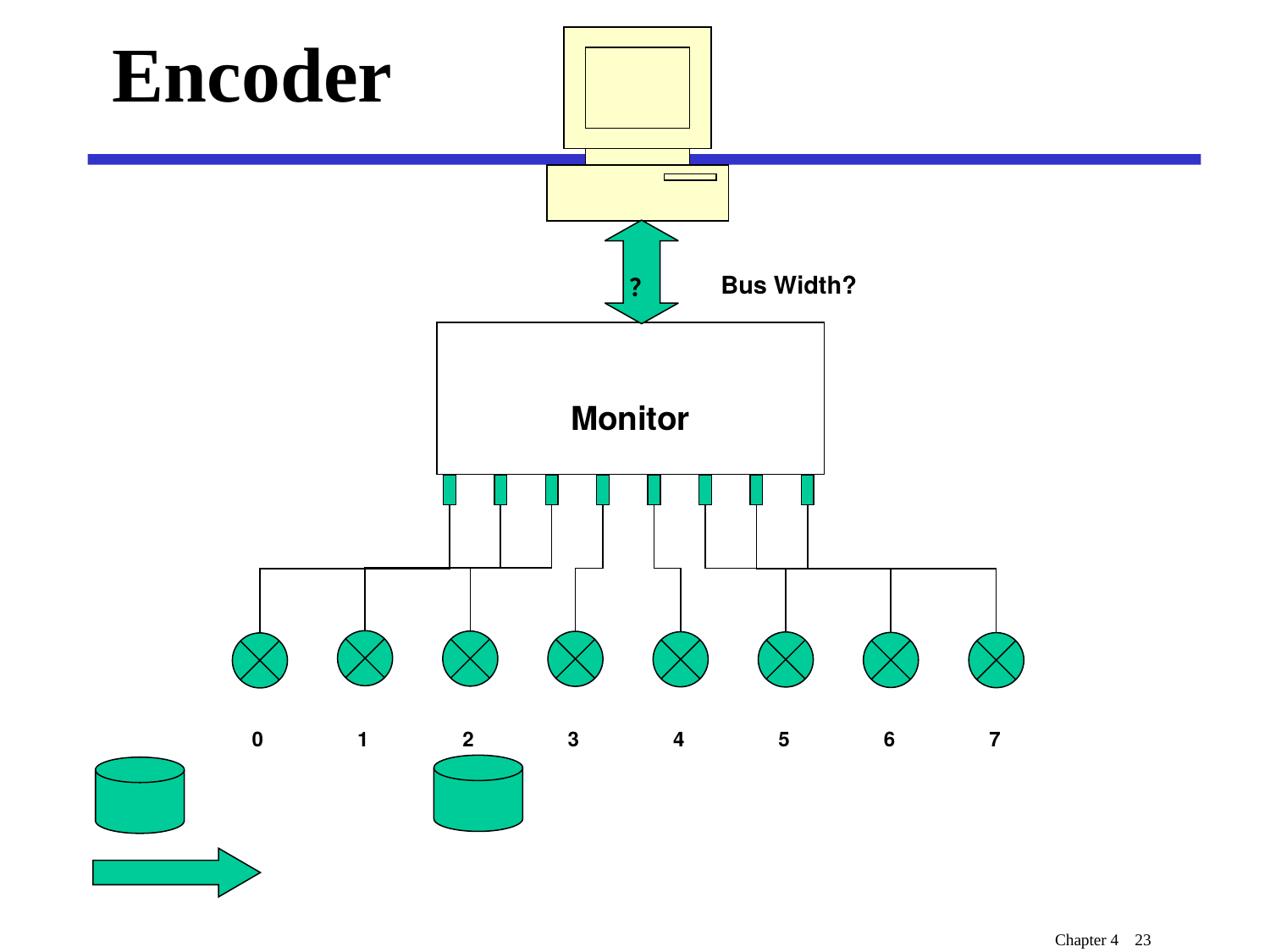

# Encoder

Bus Width?
？
Monitor

0
1
2
3
4
5
6
7

Chapter 4    23